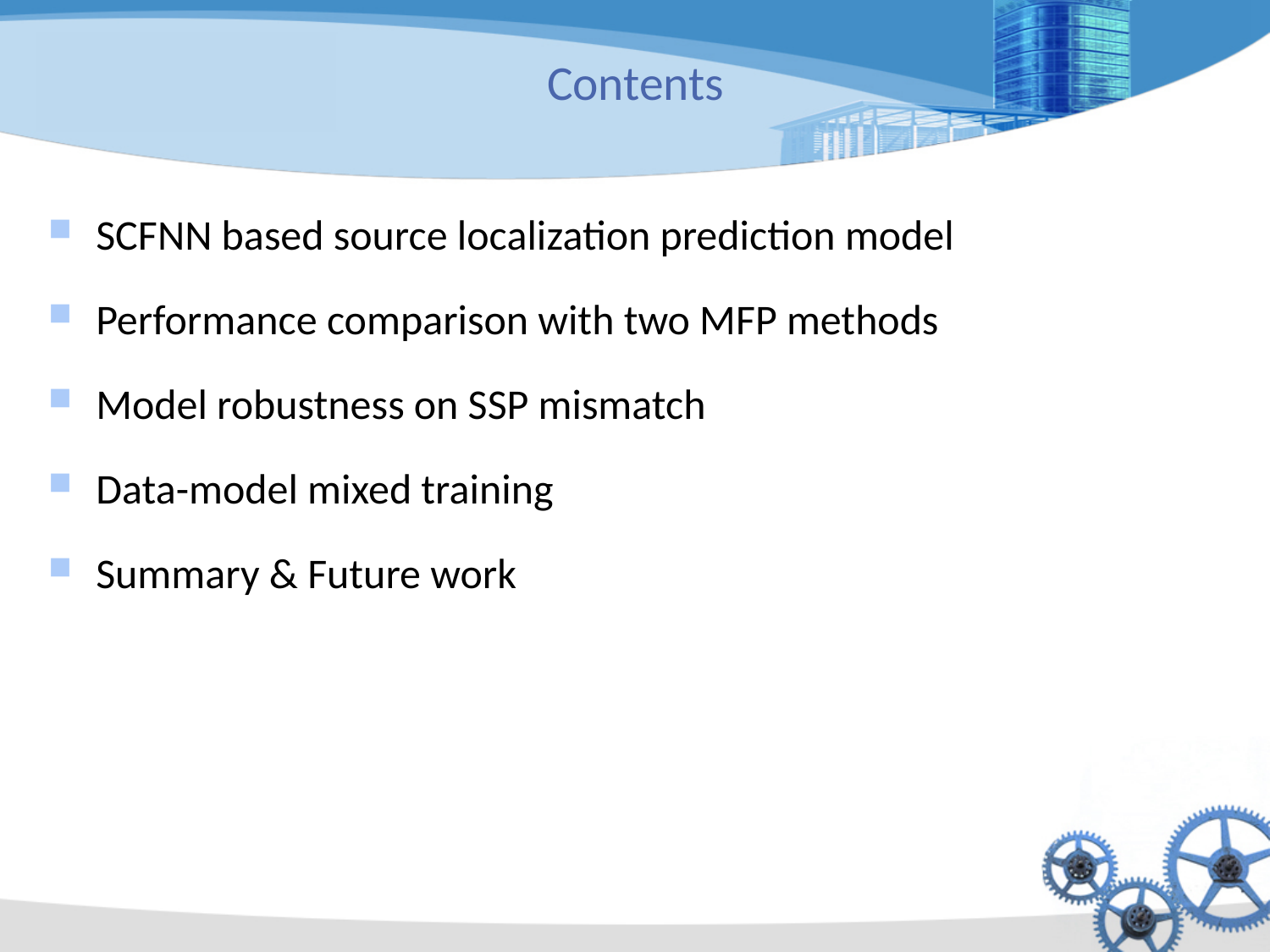

# Contents
SCFNN based source localization prediction model
Performance comparison with two MFP methods
Model robustness on SSP mismatch
Data-model mixed training
Summary & Future work